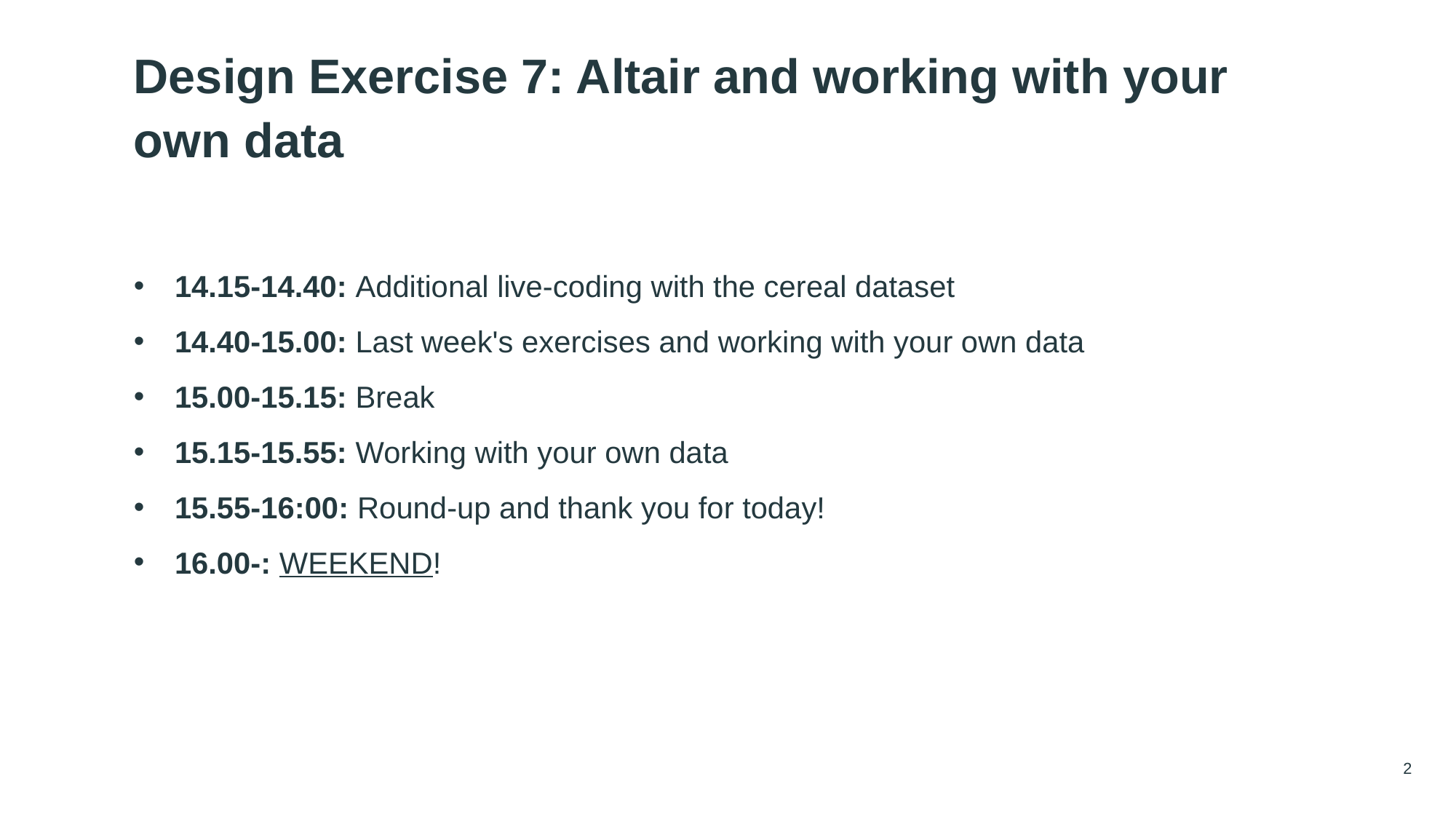

# Design Exercise 7: Altair and working with your own data
14.15-14.40: Additional live-coding with the cereal dataset
14.40-15.00: Last week's exercises and working with your own data
15.00-15.15: Break
15.15-15.55: Working with your own data
15.55-16:00: Round-up and thank you for today!
16.00-: WEEKEND!

2